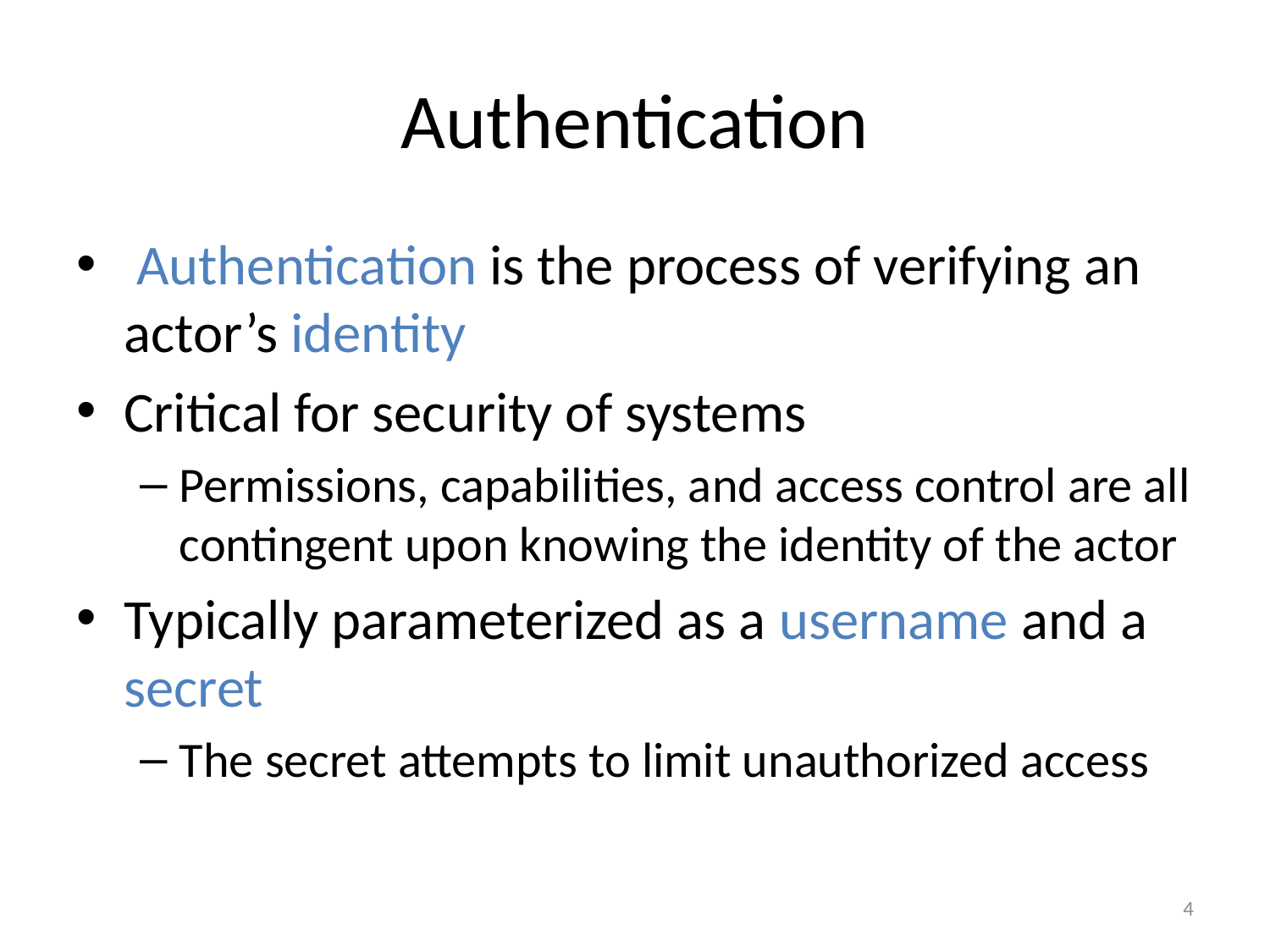

# Authentication
 Authentication is the process of verifying an actor’s identity
Critical for security of systems
Permissions, capabilities, and access control are all contingent upon knowing the identity of the actor
Typically parameterized as a username and a secret
The secret attempts to limit unauthorized access
4